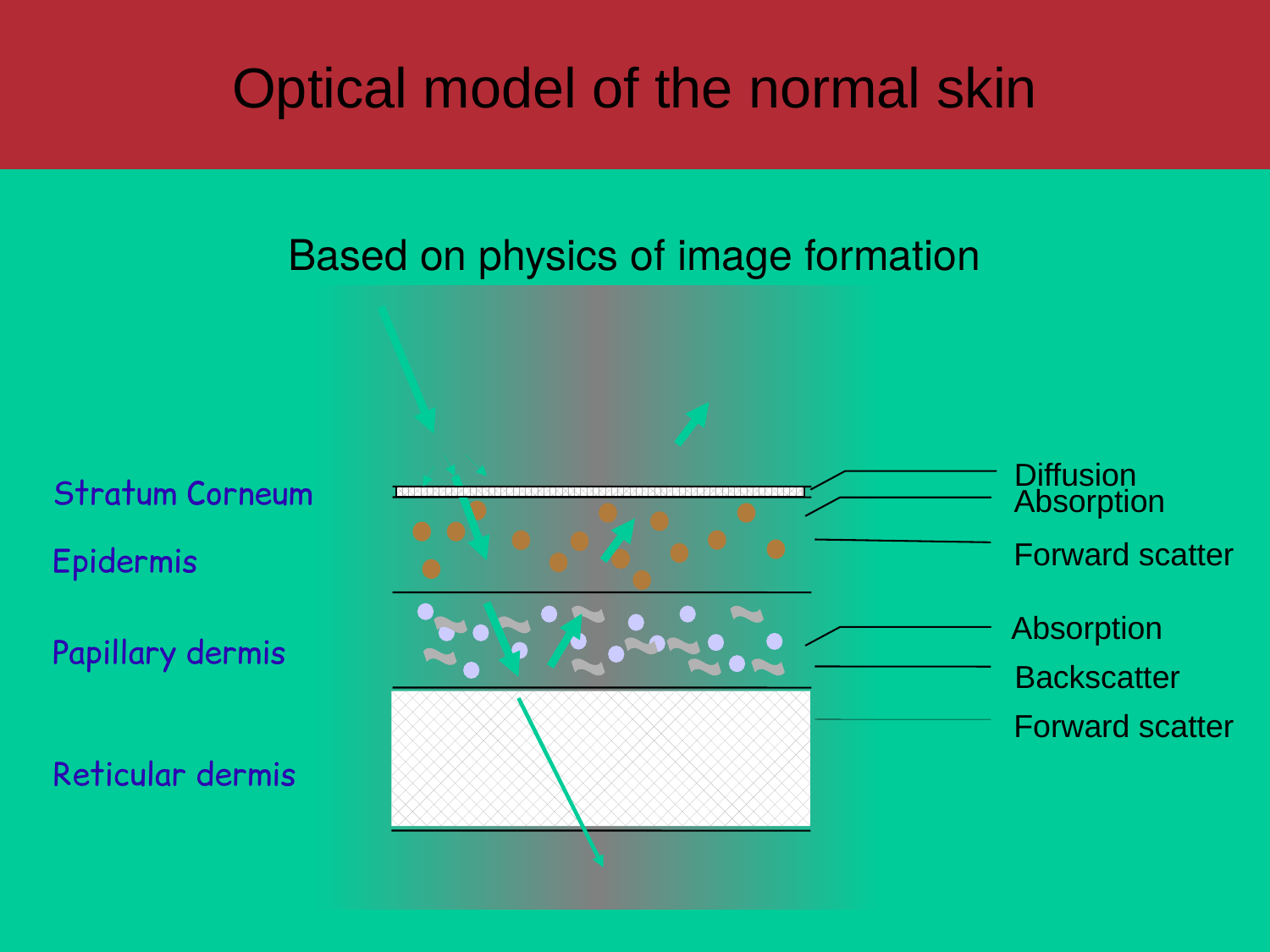

# Optical model of the normal skin
Based on physics of image formation

Diffusion

Stratum Corneum
Absorption

Forward scatter

Epidermis

Absorption

Backscatter

Papillary dermis

Forward scatter

Reticular dermis